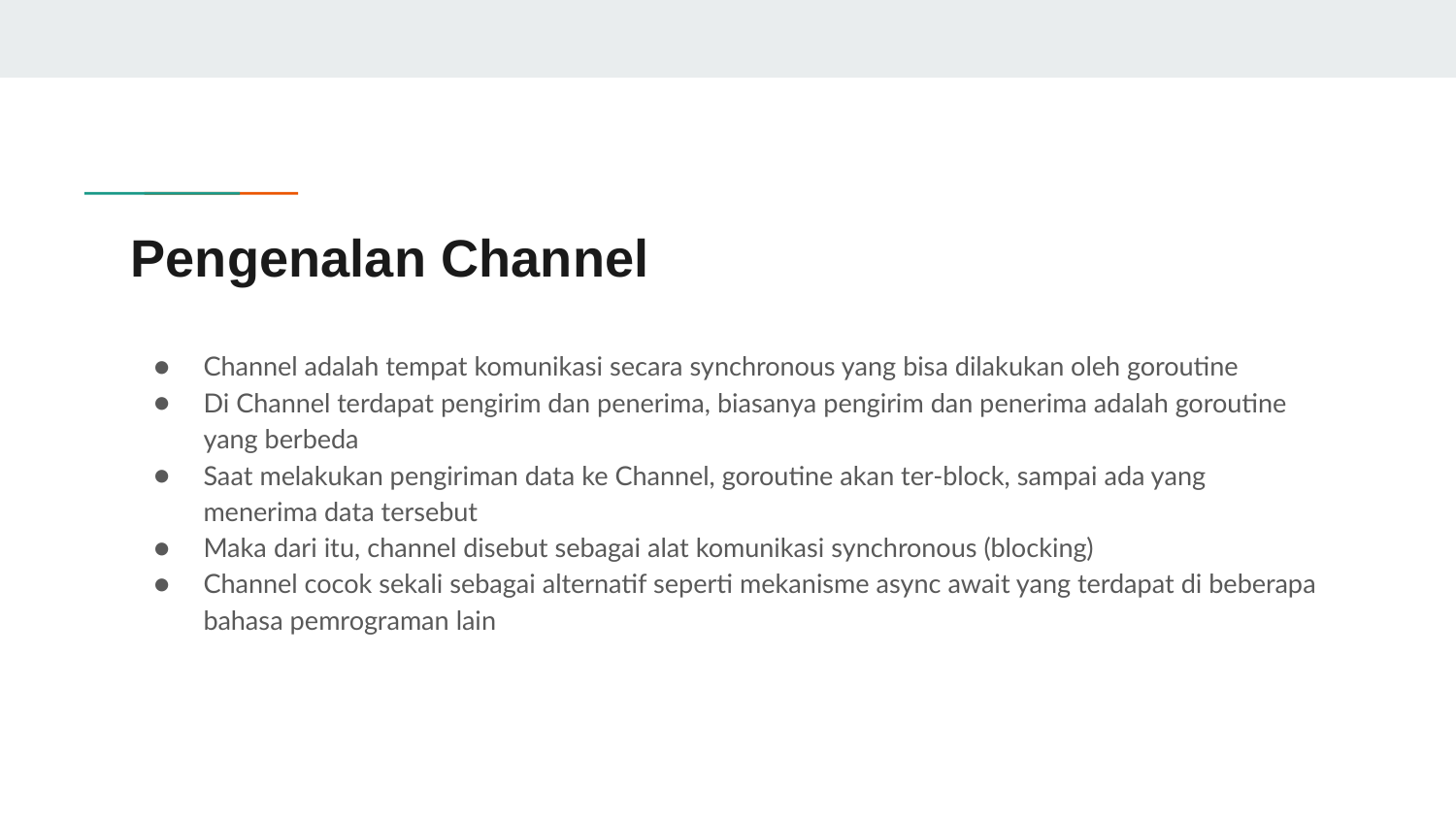

# Pengenalan Channel
Channel adalah tempat komunikasi secara synchronous yang bisa dilakukan oleh goroutine
Di Channel terdapat pengirim dan penerima, biasanya pengirim dan penerima adalah goroutine yang berbeda
Saat melakukan pengiriman data ke Channel, goroutine akan ter-block, sampai ada yang menerima data tersebut
Maka dari itu, channel disebut sebagai alat komunikasi synchronous (blocking)
Channel cocok sekali sebagai alternatif seperti mekanisme async await yang terdapat di beberapa bahasa pemrograman lain